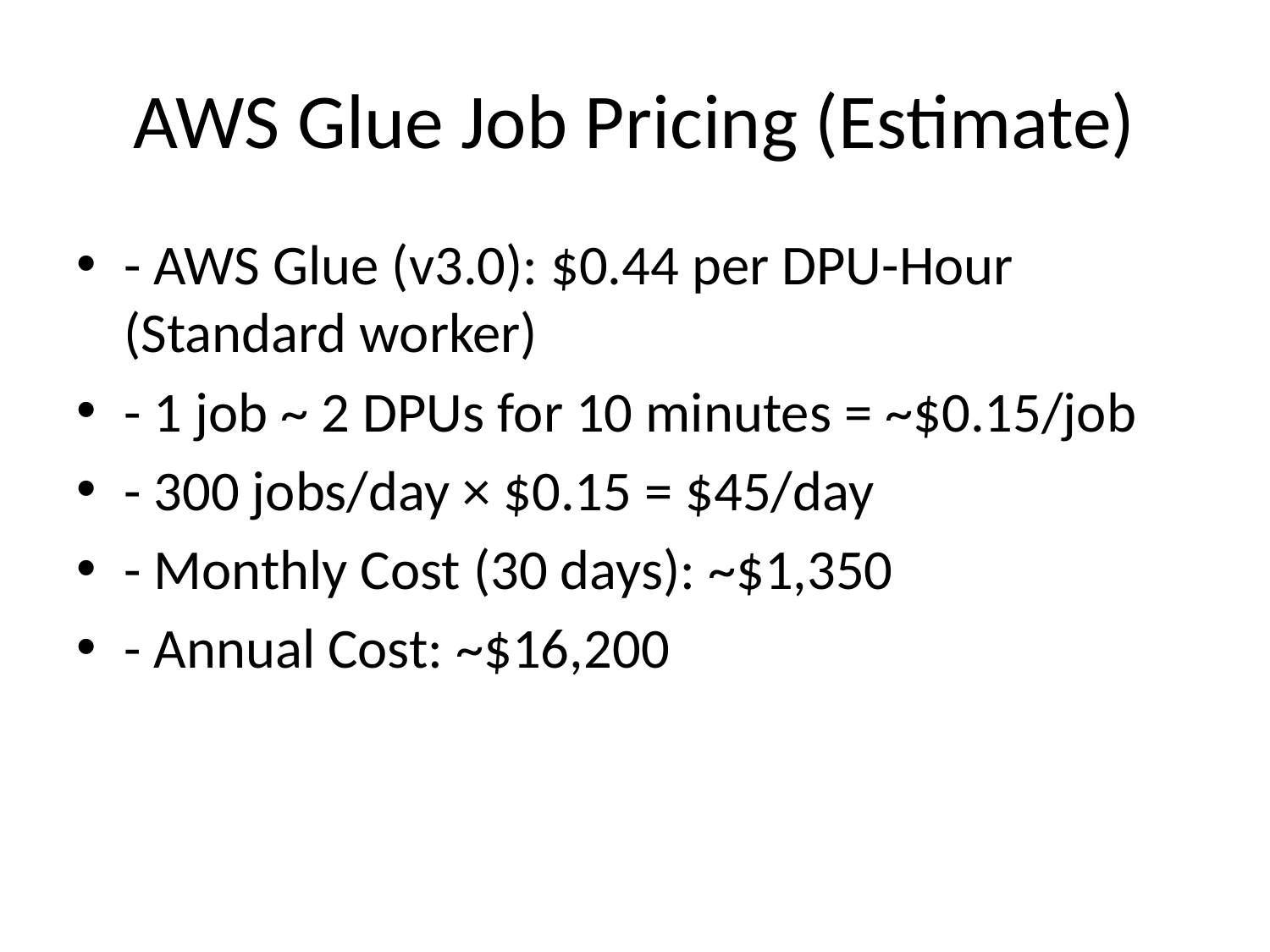

# AWS Glue Job Pricing (Estimate)
- AWS Glue (v3.0): $0.44 per DPU-Hour (Standard worker)
- 1 job ~ 2 DPUs for 10 minutes = ~$0.15/job
- 300 jobs/day × $0.15 = $45/day
- Monthly Cost (30 days): ~$1,350
- Annual Cost: ~$16,200